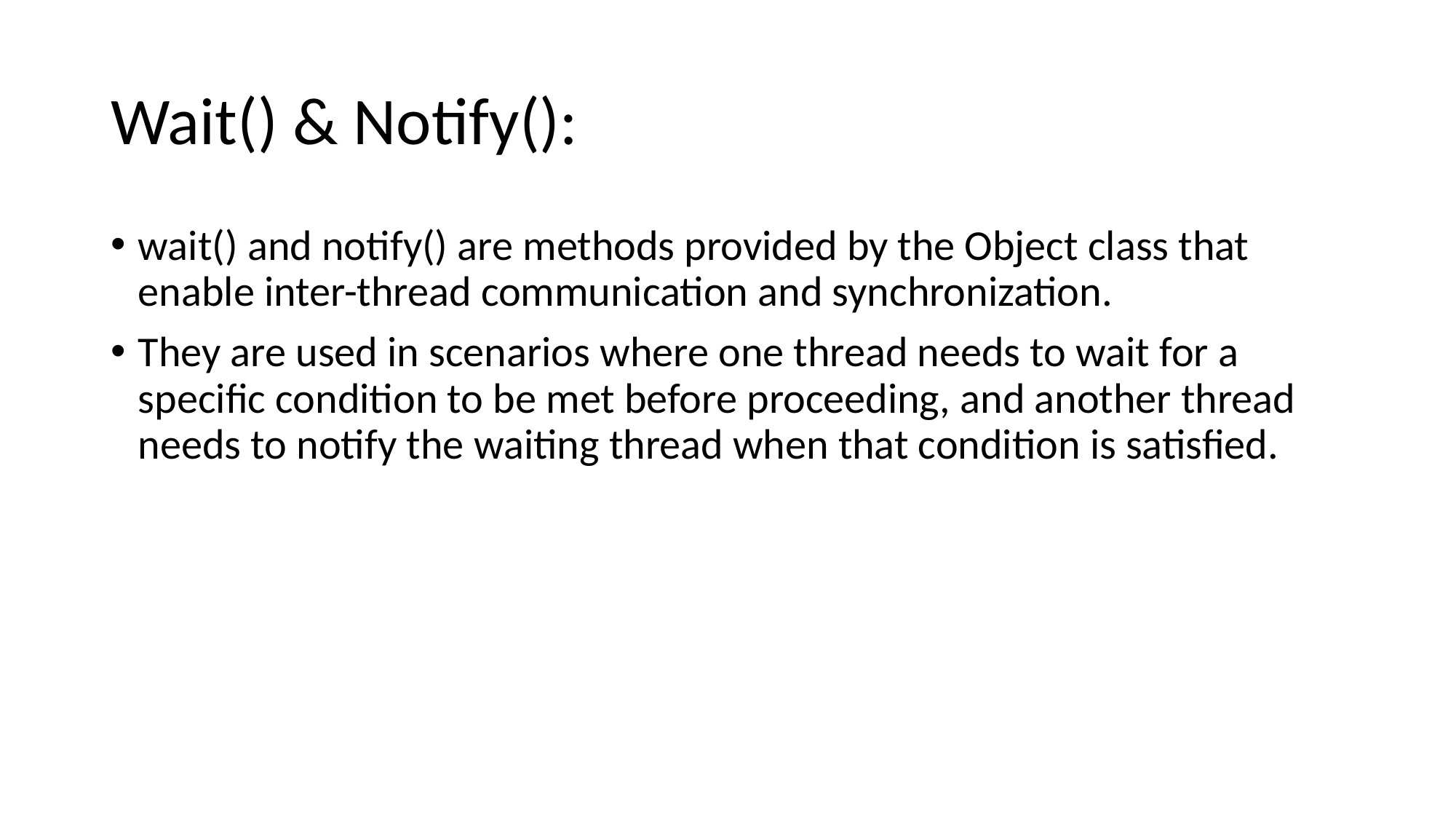

# Wait() & Notify():
wait() and notify() are methods provided by the Object class that enable inter-thread communication and synchronization.
They are used in scenarios where one thread needs to wait for a specific condition to be met before proceeding, and another thread needs to notify the waiting thread when that condition is satisfied.